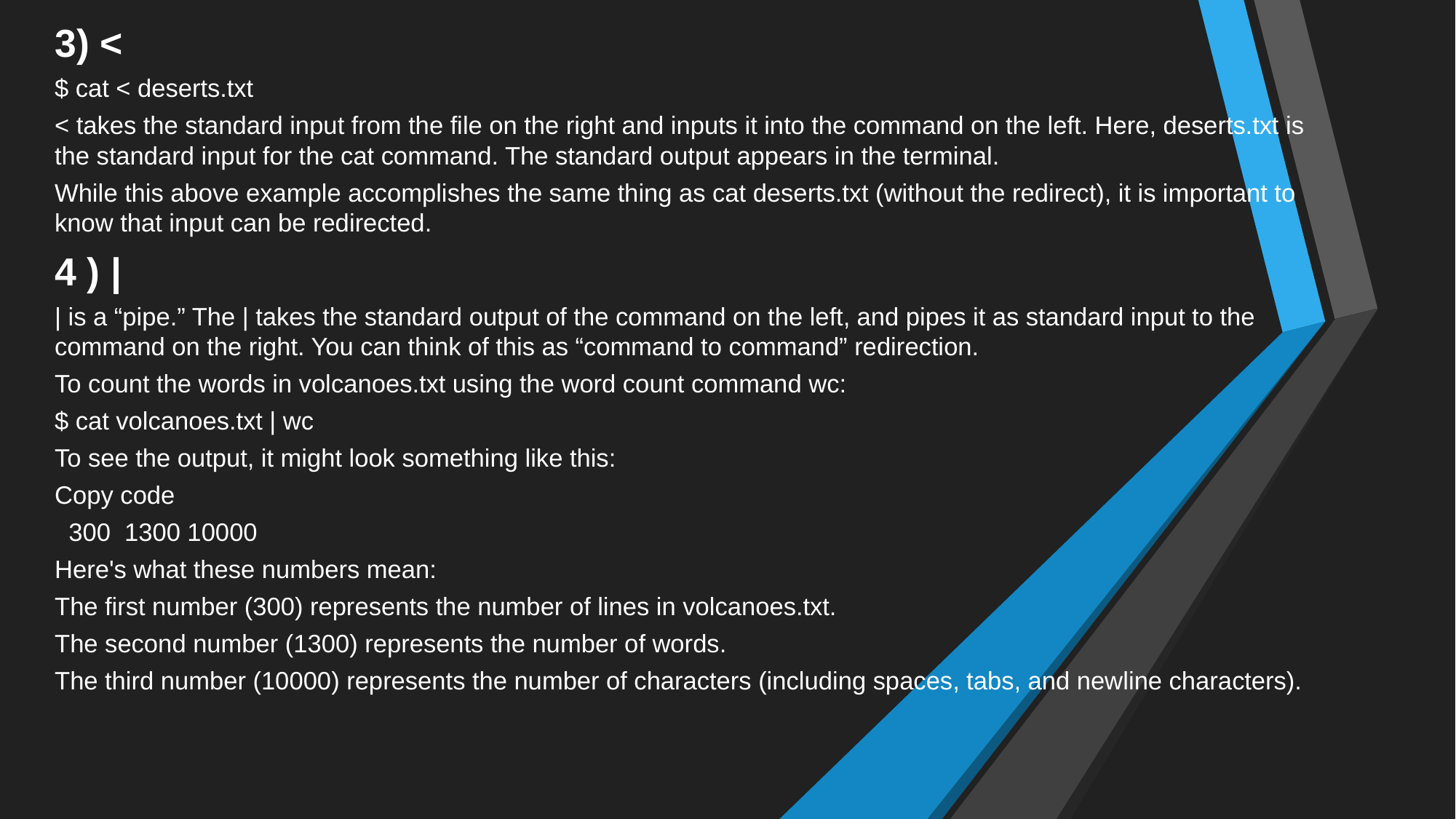

3) <
$ cat < deserts.txt
< takes the standard input from the file on the right and inputs it into the command on the left. Here, deserts.txt is the standard input for the cat command. The standard output appears in the terminal.
While this above example accomplishes the same thing as cat deserts.txt (without the redirect), it is important to know that input can be redirected.
4 ) |
| is a “pipe.” The | takes the standard output of the command on the left, and pipes it as standard input to the command on the right. You can think of this as “command to command” redirection.
To count the words in volcanoes.txt using the word count command wc:
$ cat volcanoes.txt | wc
To see the output, it might look something like this:
Copy code
  300  1300 10000
Here's what these numbers mean:
The first number (300) represents the number of lines in volcanoes.txt.
The second number (1300) represents the number of words.
The third number (10000) represents the number of characters (including spaces, tabs, and newline characters).